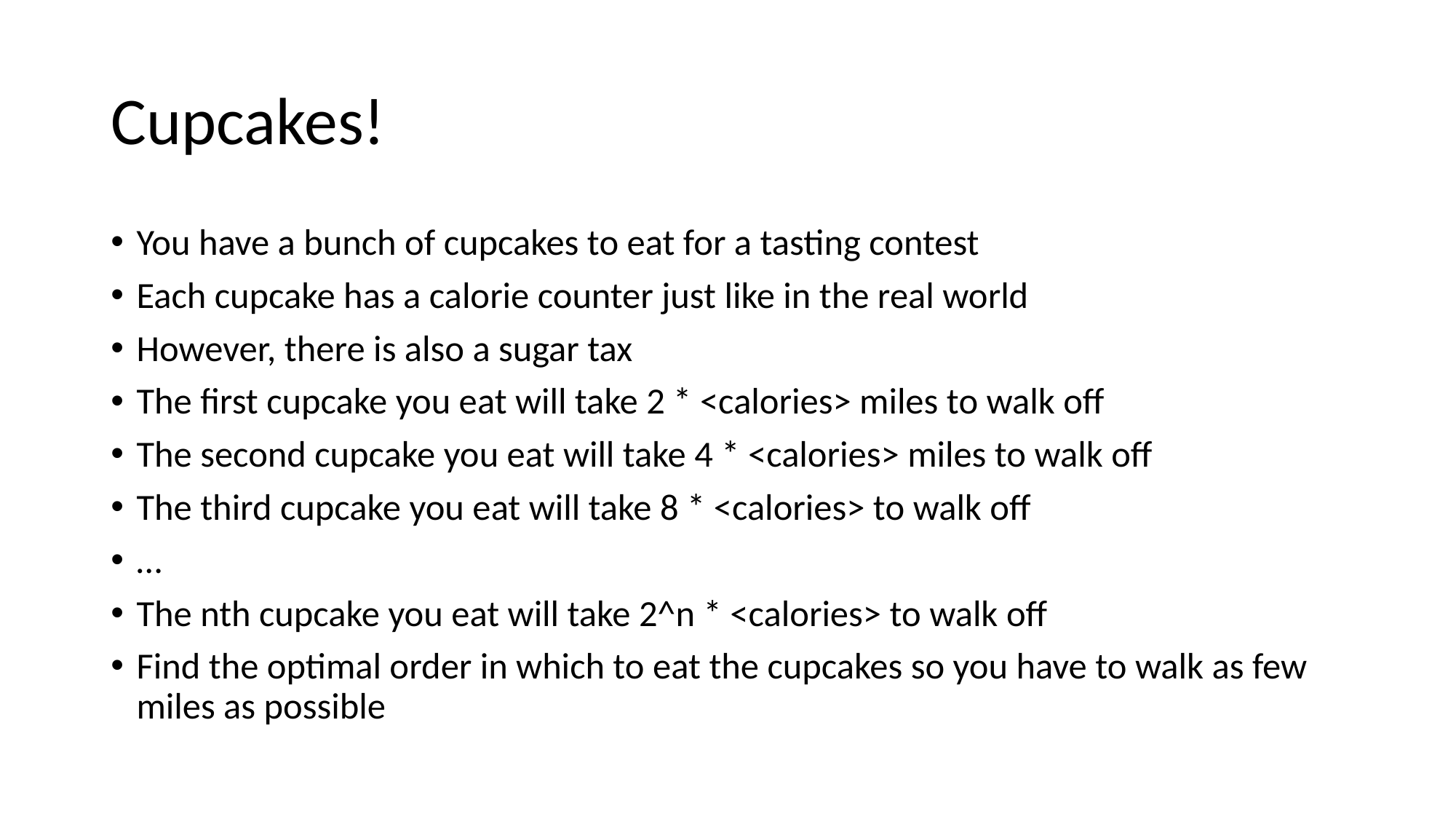

# Cupcakes!
You have a bunch of cupcakes to eat for a tasting contest
Each cupcake has a calorie counter just like in the real world
However, there is also a sugar tax
The first cupcake you eat will take 2 * <calories> miles to walk off
The second cupcake you eat will take 4 * <calories> miles to walk off
The third cupcake you eat will take 8 * <calories> to walk off
…
The nth cupcake you eat will take 2^n * <calories> to walk off
Find the optimal order in which to eat the cupcakes so you have to walk as few miles as possible